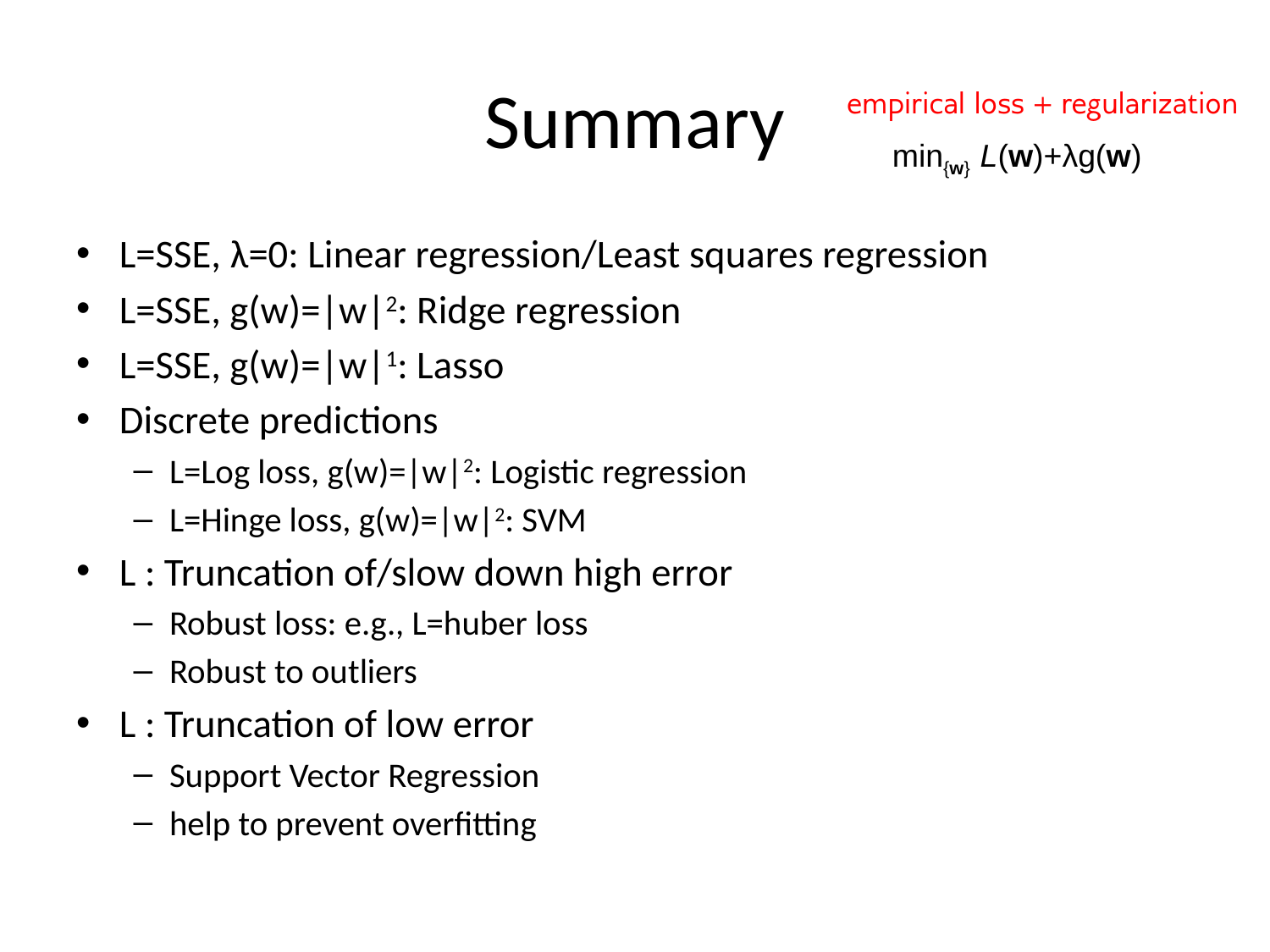

# Summary
empirical loss + regularization
min{w}  L(w)+λg(w)
L=SSE, λ=0: Linear regression/Least squares regression
L=SSE, g(w)=|w|2: Ridge regression
L=SSE, g(w)=|w|1: Lasso
Discrete predictions
L=Log loss, g(w)=|w|2: Logistic regression
L=Hinge loss, g(w)=|w|2: SVM
L : Truncation of/slow down high error
Robust loss: e.g., L=huber loss
Robust to outliers
L : Truncation of low error
Support Vector Regression
help to prevent overfitting